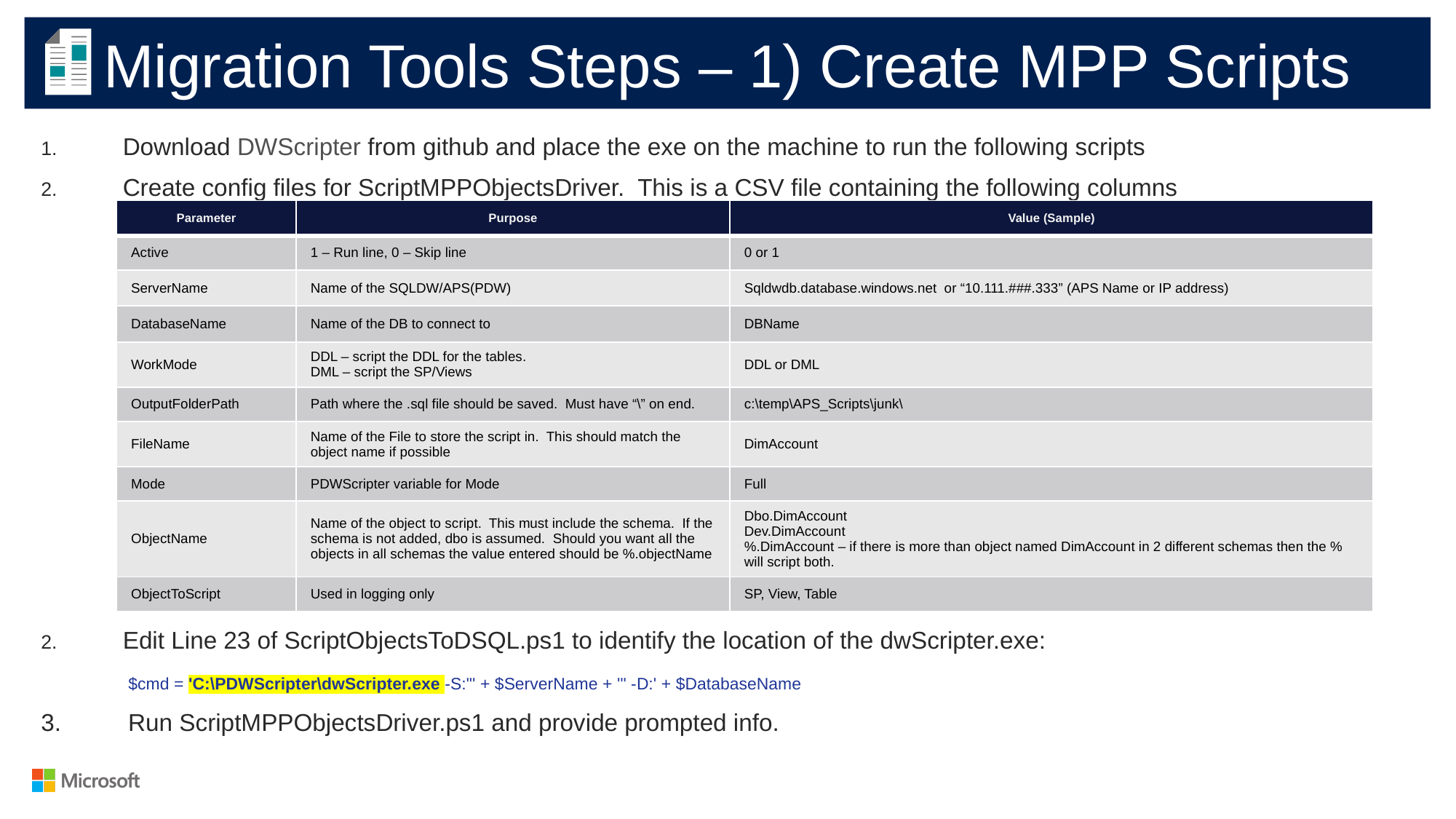

Migration Tools Steps – 1) Create MPP Scripts

Download DWScripter from github and place the exe on the machine to run the following scripts
Create config files for ScriptMPPObjectsDriver.  This is a CSV file containing the following columns

Edit Line 23 of ScriptObjectsToDSQL.ps1 to identify the location of the dwScripter.exe:
             $cmd = 'C:\PDWScripter\dwScripter.exe -S:"' + $ServerName + '" -D:' + $DatabaseName
3.          Run ScriptMPPObjectsDriver.ps1 and provide prompted info.
| Parameter | Purpose | Value (Sample) |
| --- | --- | --- |
| Active | 1 – Run line, 0 – Skip line | 0 or 1 |
| ServerName | Name of the SQLDW/APS(PDW) | Sqldwdb.database.windows.net or “10.111.###.333” (APS Name or IP address) |
| DatabaseName | Name of the DB to connect to | DBName |
| WorkMode | DDL – script the DDL for the tables. DML – script the SP/Views | DDL or DML |
| OutputFolderPath | Path where the .sql file should be saved. Must have “\” on end. | c:\temp\APS\_Scripts\junk\ |
| FileName | Name of the File to store the script in. This should match the object name if possible | DimAccount |
| Mode | PDWScripter variable for Mode | Full |
| ObjectName | Name of the object to script. This must include the schema. If the schema is not added, dbo is assumed. Should you want all the objects in all schemas the value entered should be %.objectName | Dbo.DimAccount Dev.DimAccount %.DimAccount – if there is more than object named DimAccount in 2 different schemas then the % will script both. |
| ObjectToScript | Used in logging only | SP, View, Table |